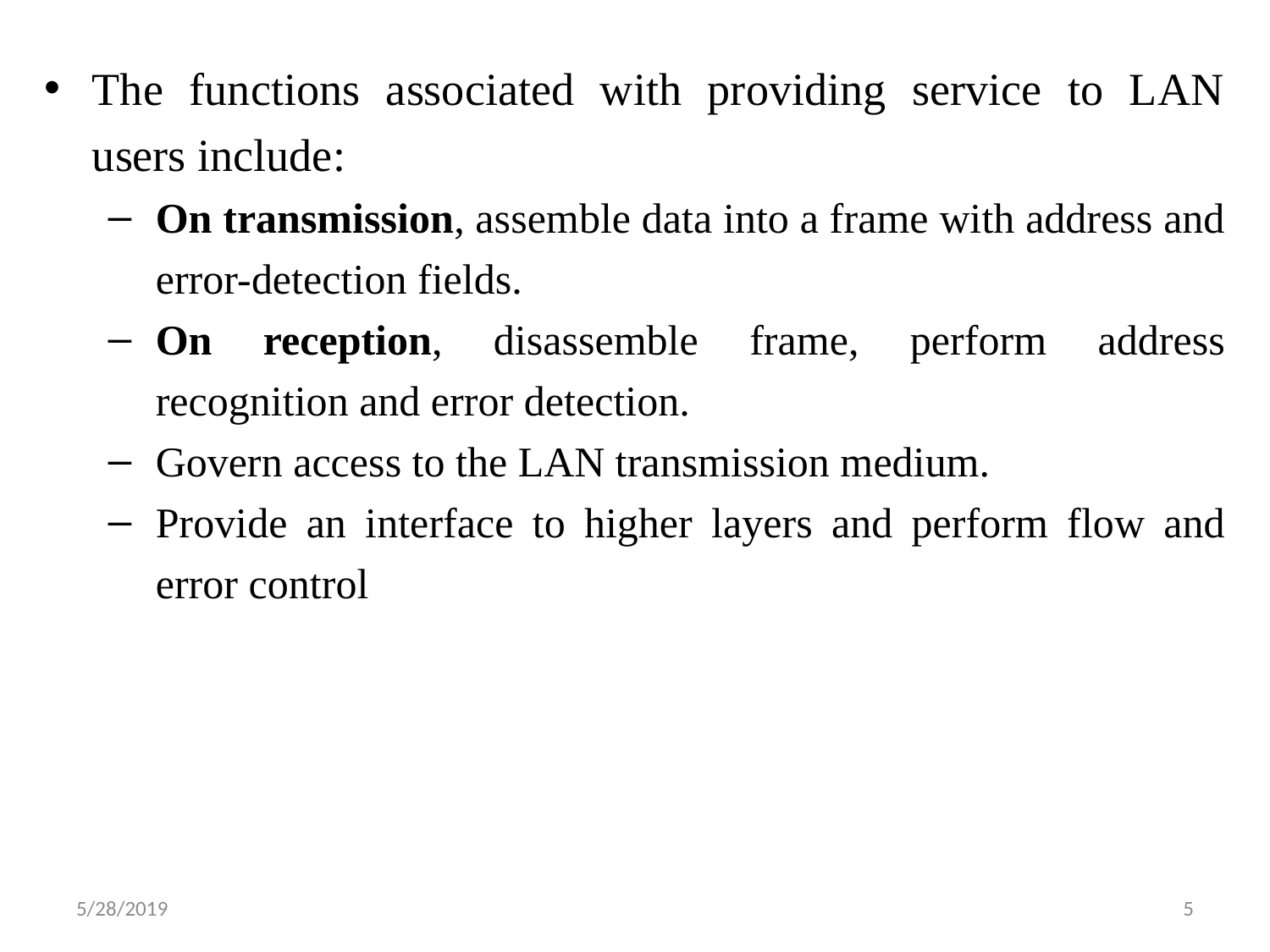

The functions associated with providing service to LAN users include:
On transmission, assemble data into a frame with address and error-detection fields.
On reception, disassemble frame, perform address recognition and error detection.
Govern access to the LAN transmission medium.
Provide an interface to higher layers and perform flow and error control

5/28/2019
5